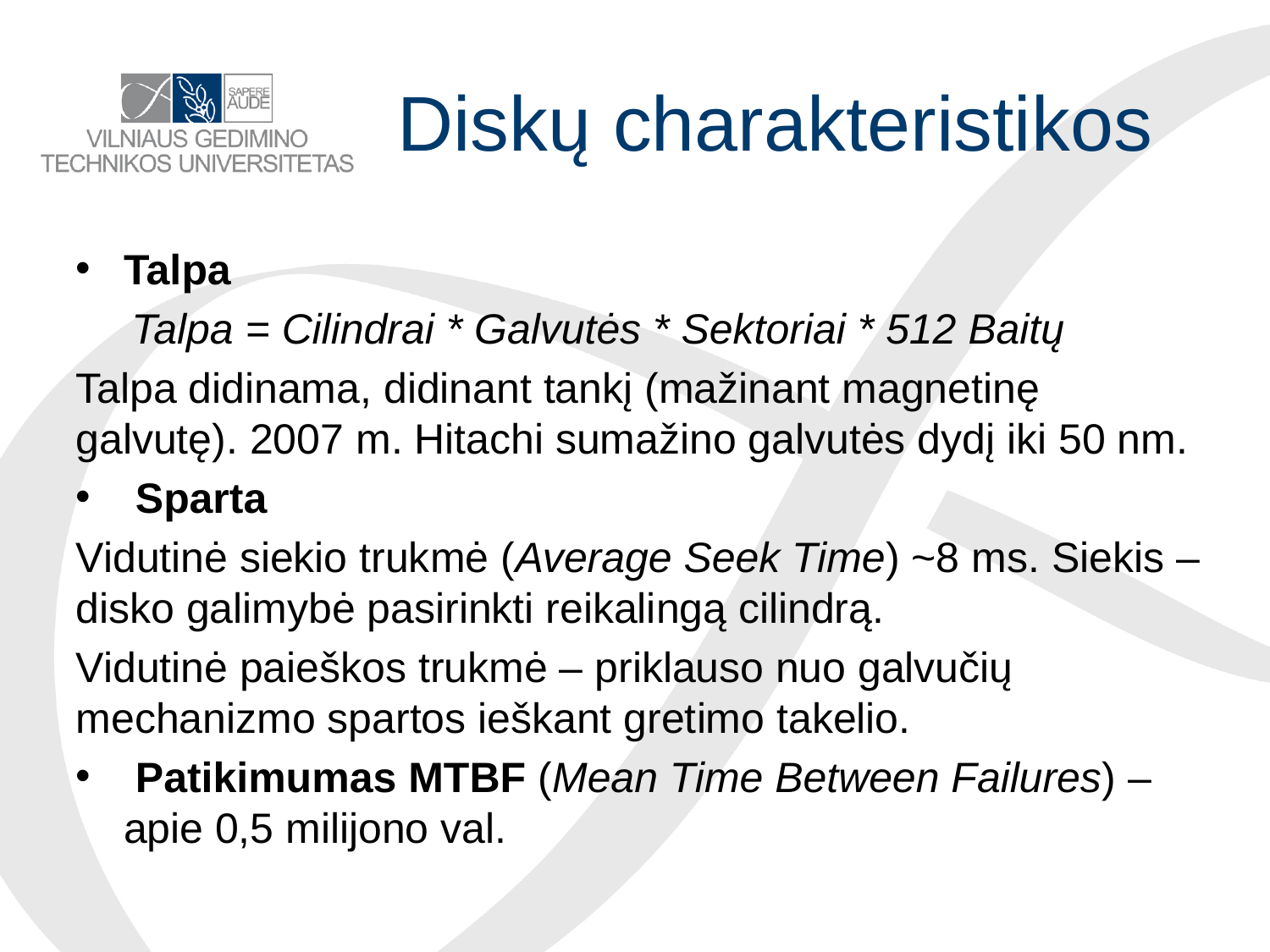

# Diskų charakteristikos
Talpa
Talpa = Cilindrai * Galvutės * Sektoriai * 512 Baitų
Talpa didinama, didinant tankį (mažinant magnetinę galvutę). 2007 m. Hitachi sumažino galvutės dydį iki 50 nm.
 Sparta
Vidutinė siekio trukmė (Average Seek Time) ~8 ms. Siekis – disko galimybė pasirinkti reikalingą cilindrą.
Vidutinė paieškos trukmė – priklauso nuo galvučių mechanizmo spartos ieškant gretimo takelio.
 Patikimumas MTBF (Mean Time Between Failures) – apie 0,5 milijono val.